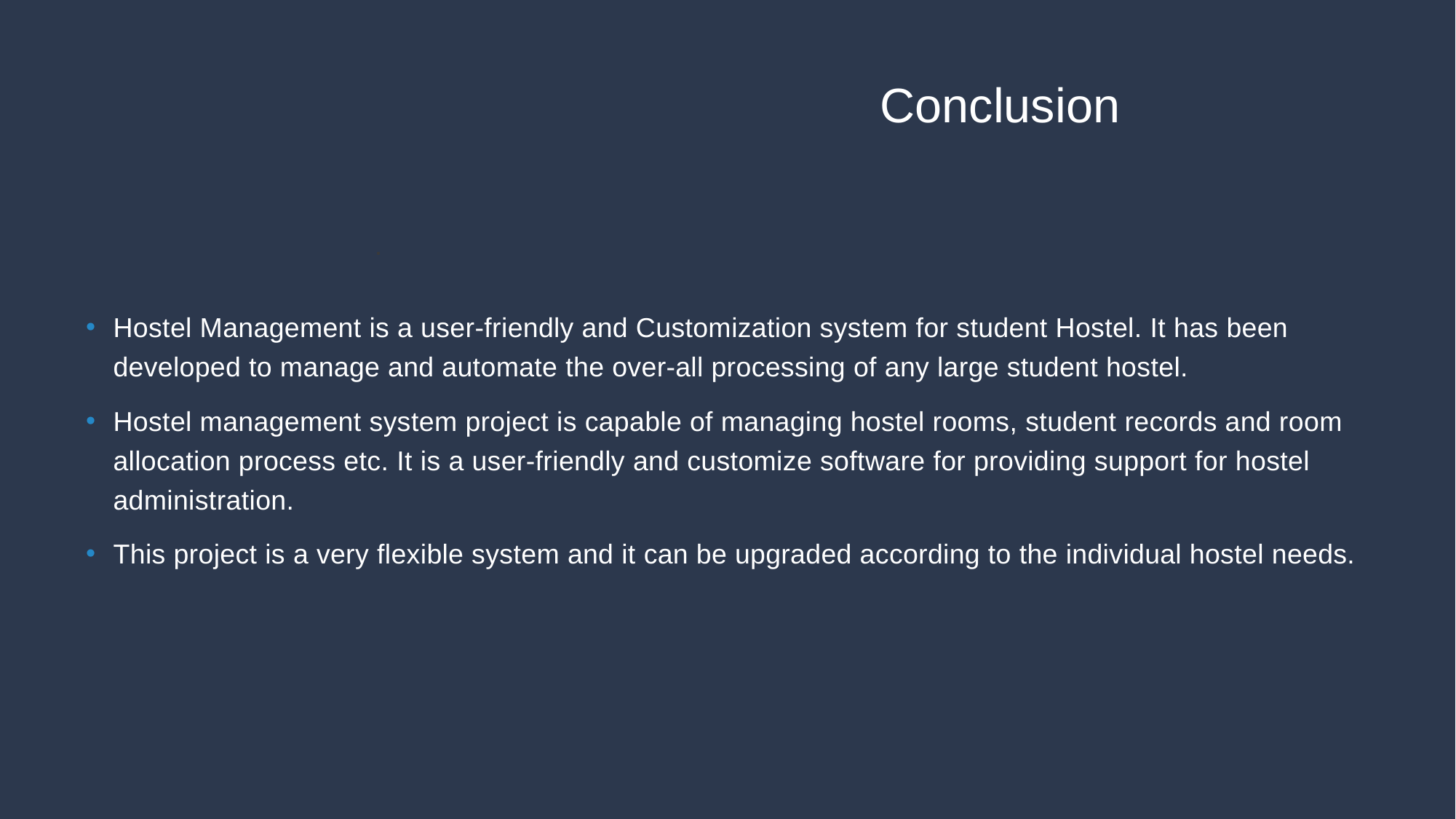

# Conclusion
.
Hostel Management is a user-friendly and Customization system for student Hostel. It has been developed to manage and automate the over-all processing of any large student hostel.
Hostel management system project is capable of managing hostel rooms, student records and room allocation process etc. It is a user-friendly and customize software for providing support for hostel administration.
This project is a very flexible system and it can be upgraded according to the individual hostel needs.